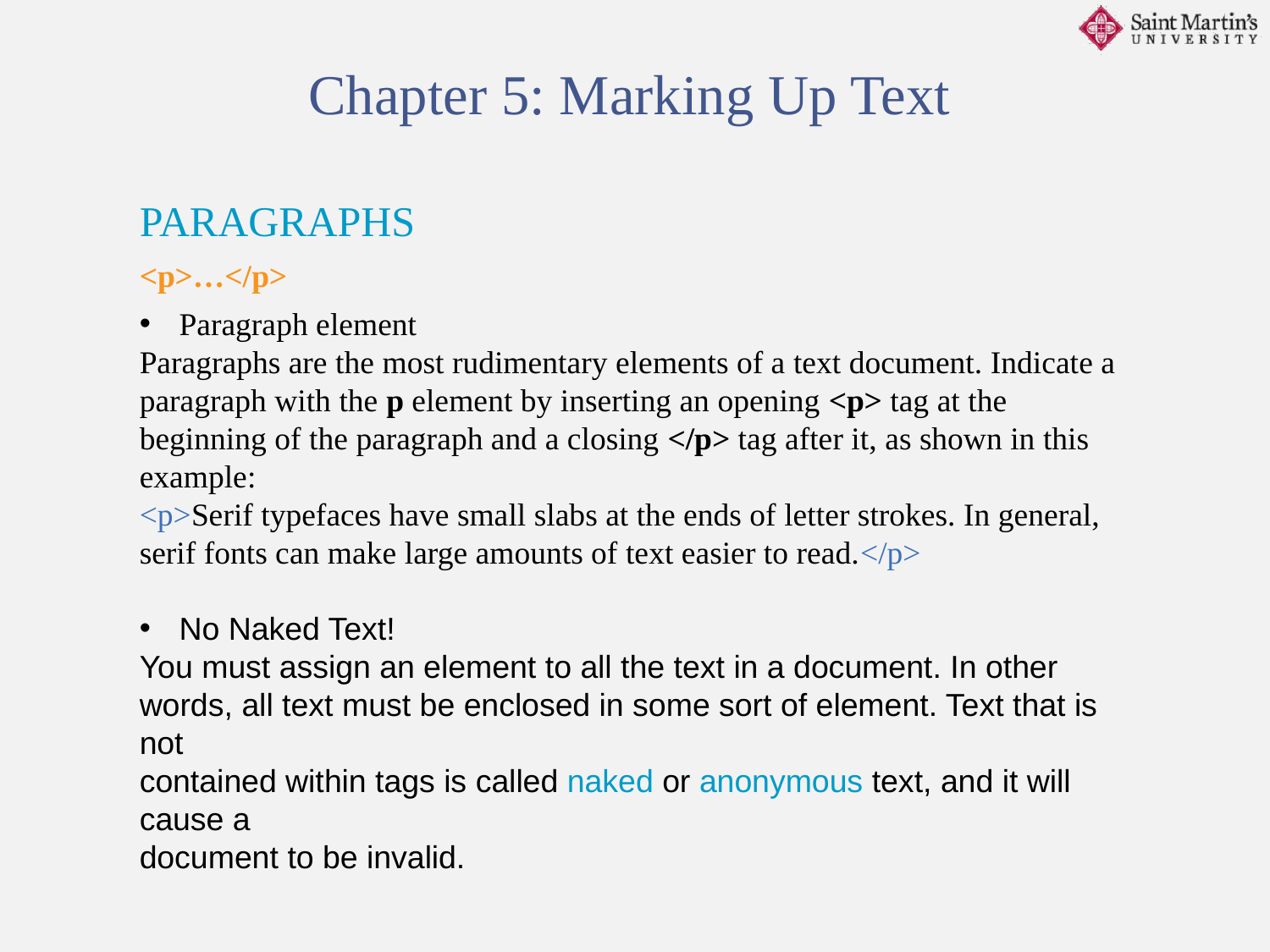

Chapter 5: Marking Up Text
PARAGRAPHS
<p>…</p>
Paragraph element
Paragraphs are the most rudimentary elements of a text document. Indicate a paragraph with the p element by inserting an opening <p> tag at the beginning of the paragraph and a closing </p> tag after it, as shown in this example:
<p>Serif typefaces have small slabs at the ends of letter strokes. In general, serif fonts can make large amounts of text easier to read.</p>

No Naked Text!
You must assign an element to all the text in a document. In other
words, all text must be enclosed in some sort of element. Text that is not
contained within tags is called naked or anonymous text, and it will cause a
document to be invalid.